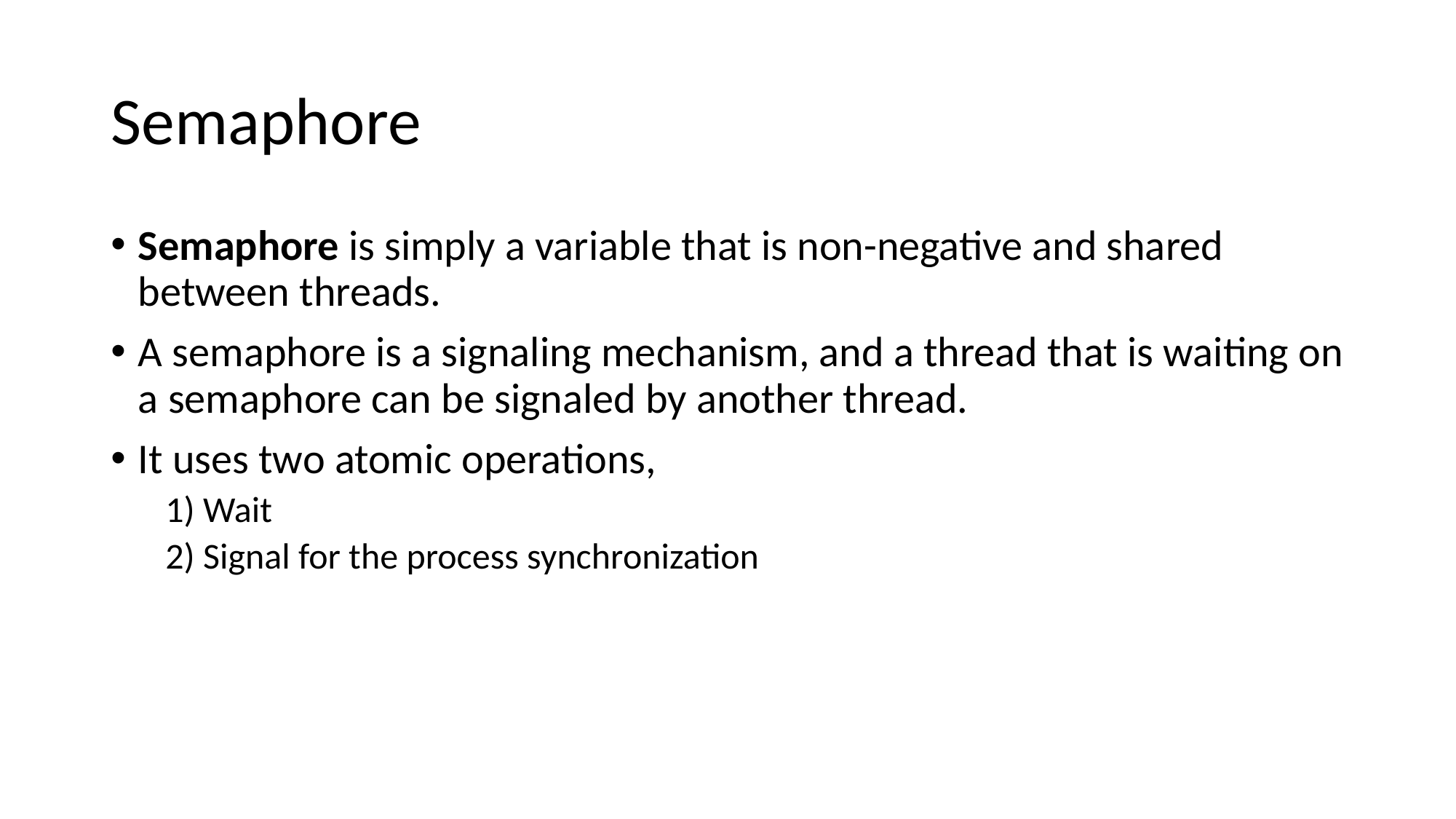

# Semaphore
Semaphore is simply a variable that is non-negative and shared between threads.
A semaphore is a signaling mechanism, and a thread that is waiting on a semaphore can be signaled by another thread.
It uses two atomic operations,
1) Wait
2) Signal for the process synchronization